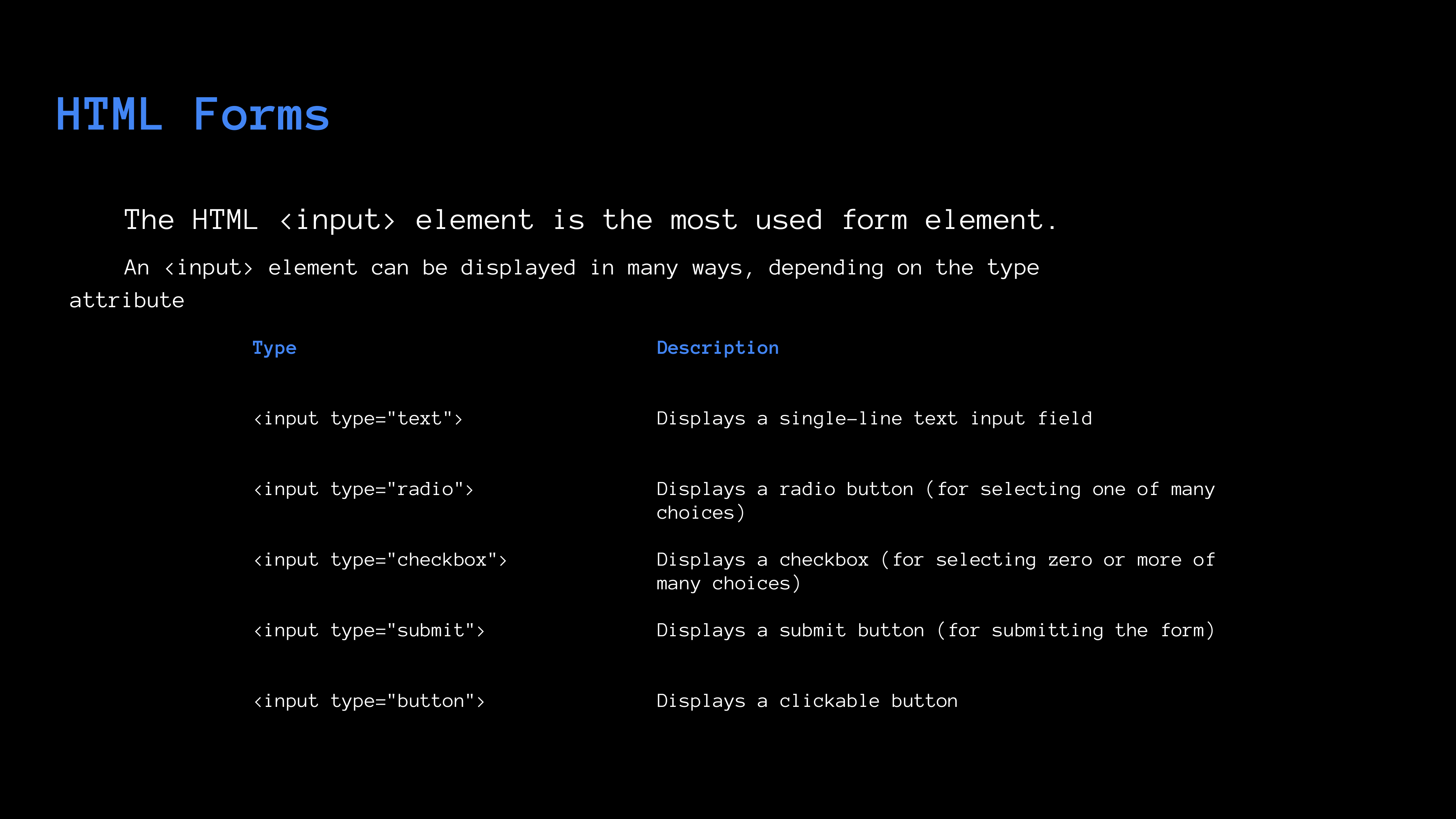

HTML paragraph</
Image Tag Example
HTML Forms

The HTML <input> element is the most used form element.
An <input> element can be displayed in many ways, depending on the type 	attribute

An <input> element can be displayed in many ways, depending on the type attribute.

| Type | Description |
| --- | --- |
| <input type="text"> | Displays a single-line text input field |
| <input type="radio"> | Displays a radio button (for selecting one of many choices) |
| <input type="checkbox"> | Displays a checkbox (for selecting zero or more of many choices) |
| <input type="submit"> | Displays a submit button (for submitting the form) |
| <input type="button"> | Displays a clickable button |
ype="i"	The list items will be numbered with lowercase roman numbers